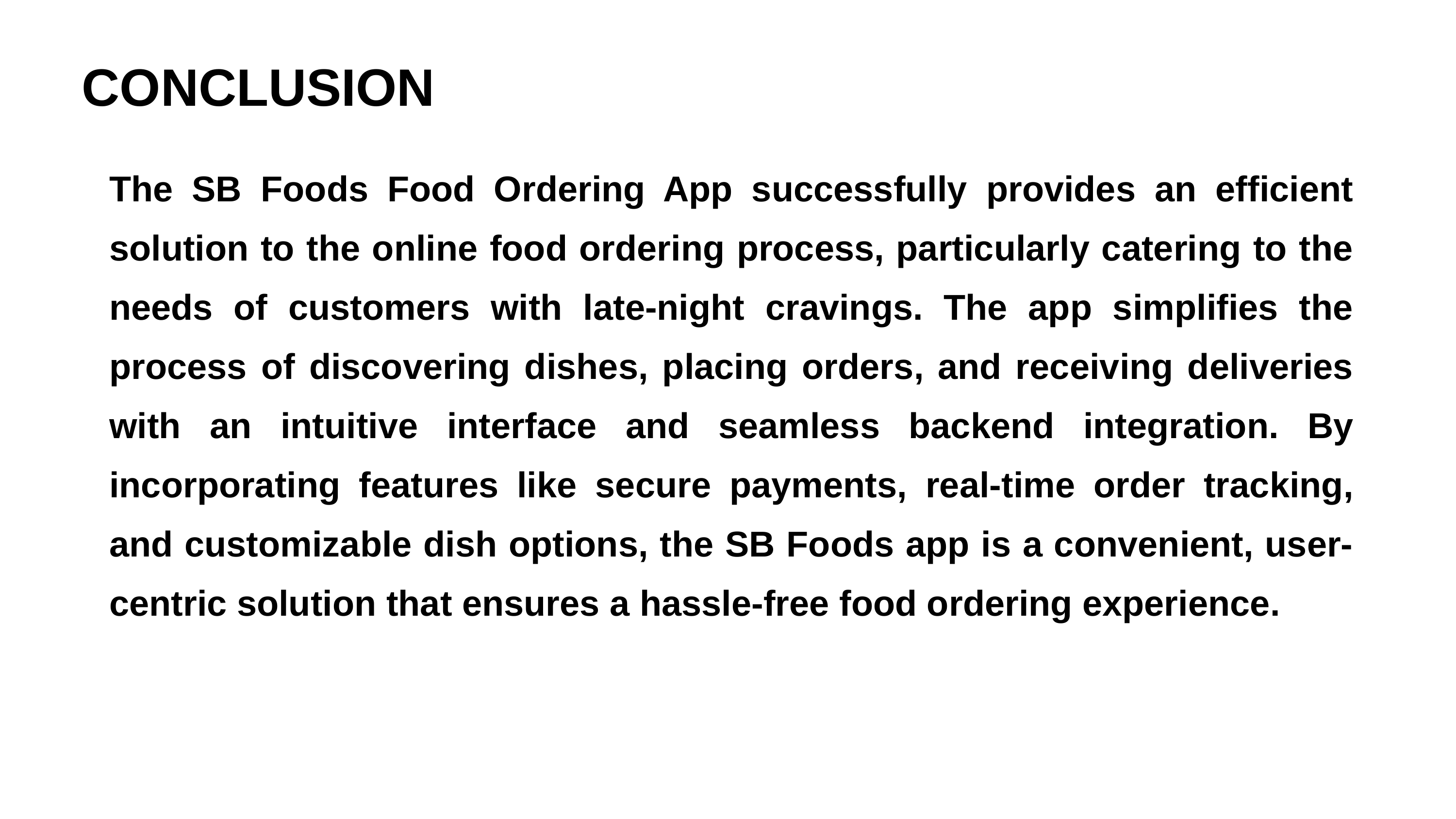

CONCLUSION
The SB Foods Food Ordering App successfully provides an efficient solution to the online food ordering process, particularly catering to the needs of customers with late-night cravings. The app simplifies the process of discovering dishes, placing orders, and receiving deliveries with an intuitive interface and seamless backend integration. By incorporating features like secure payments, real-time order tracking, and customizable dish options, the SB Foods app is a convenient, user-centric solution that ensures a hassle-free food ordering experience.